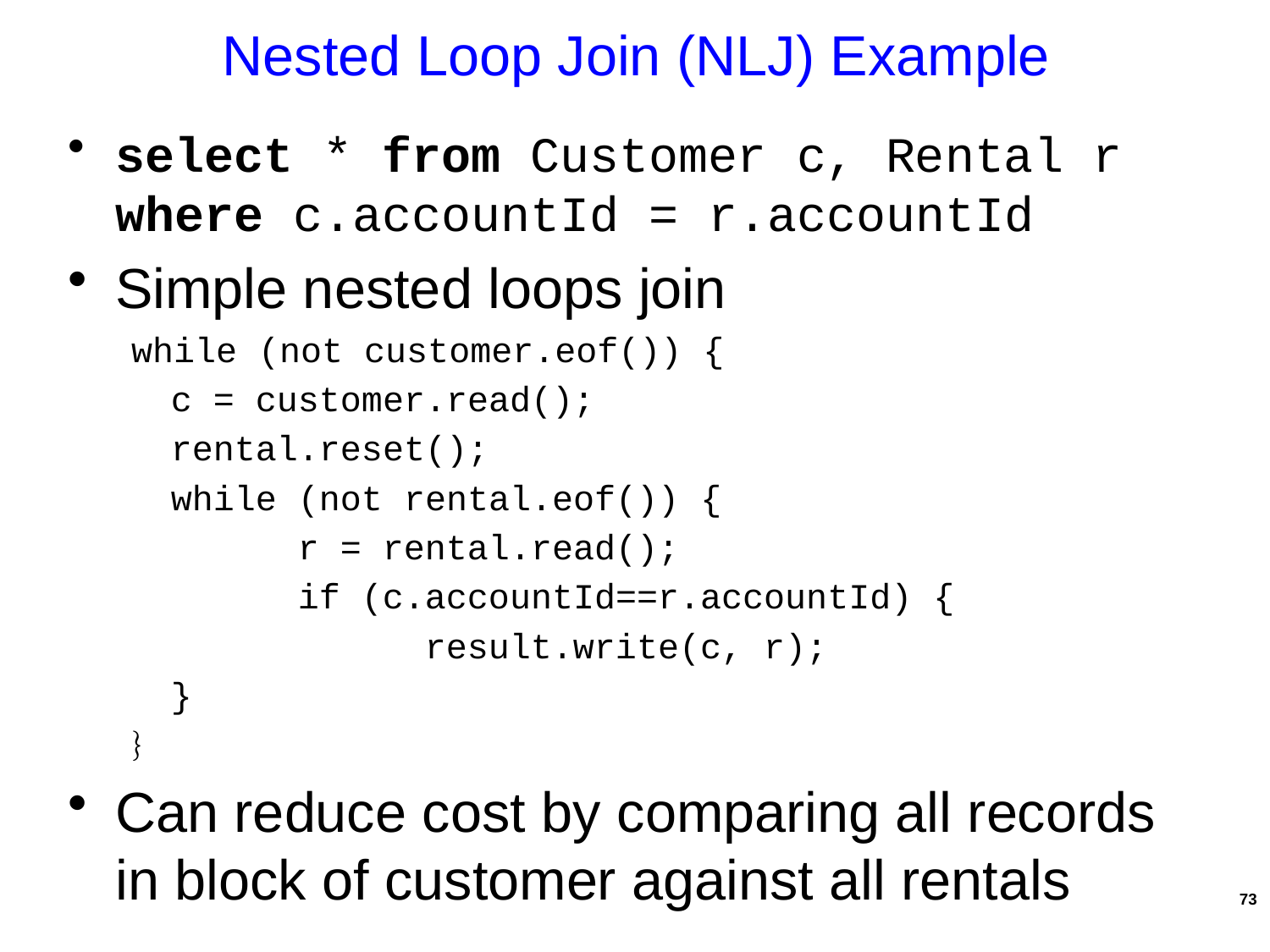

# Nested Loop Join (NLJ) Example
select * from Customer c, Rental r where c.accountId = r.accountId
Simple nested loops join
while (not customer.eof()) {
	c = customer.read();
	rental.reset();
	while (not rental.eof()) {
		r = rental.read();
		if (c.accountId==r.accountId) {
			result.write(c, r);
	}
}
Can reduce cost by comparing all records in block of customer against all rentals
73